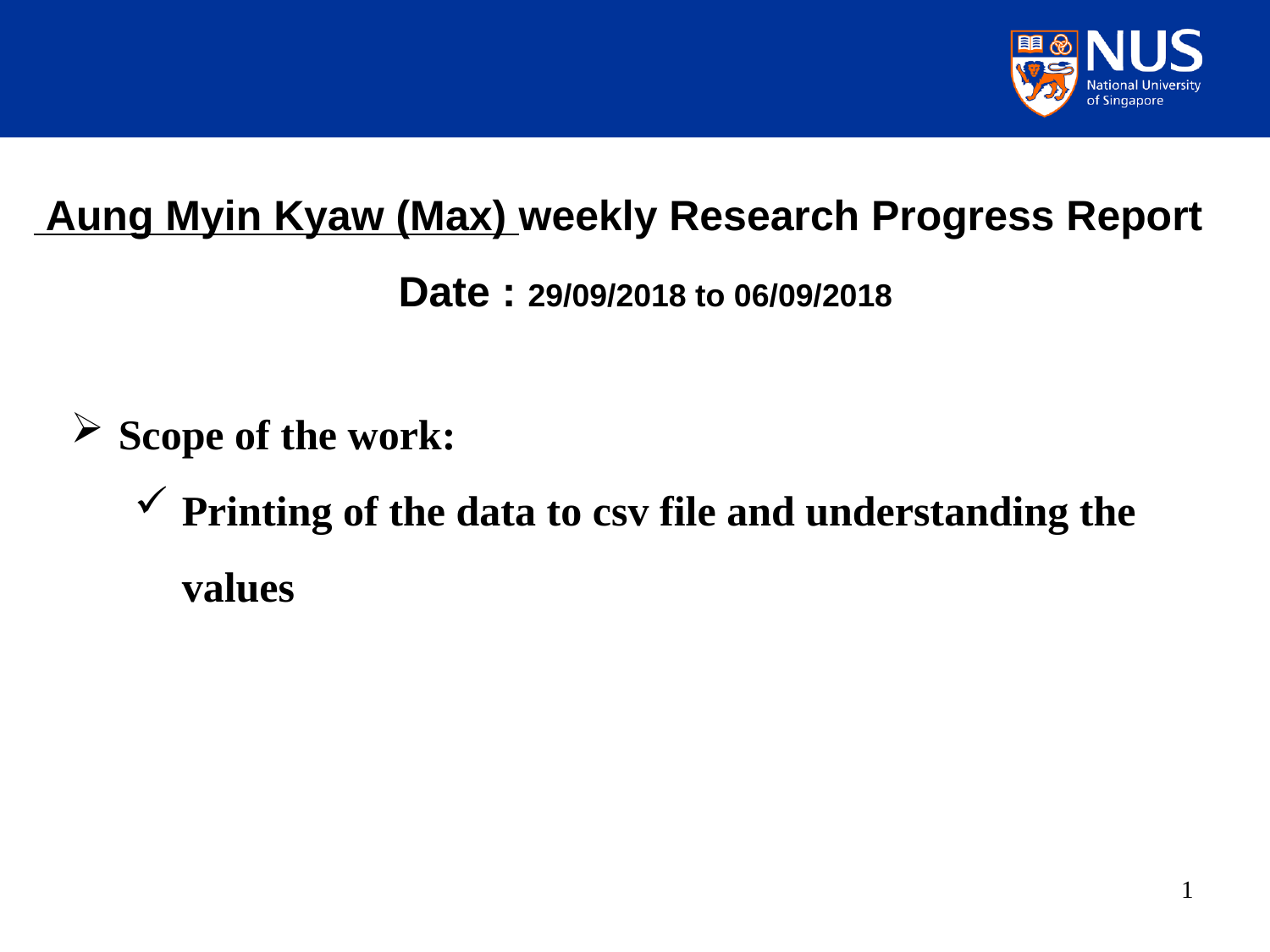

Aung Myin Kyaw (Max) weekly Research Progress Report
Date : 29/09/2018 to 06/09/2018
Scope of the work:
Printing of the data to csv file and understanding the values

1